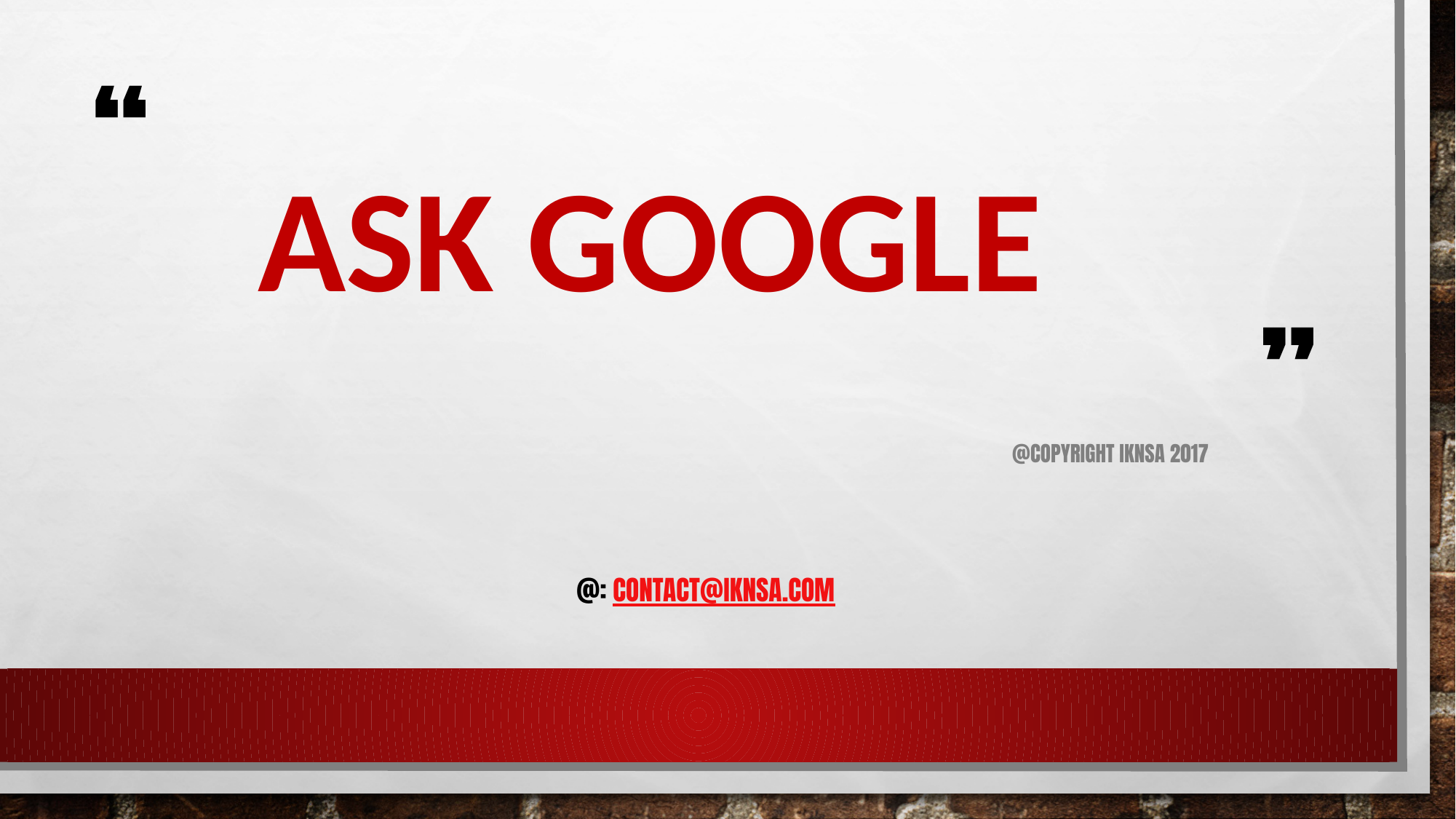

# ASK GOOGLE
@COPYRIGHT IKNSA 2017

@: CONTACT@IKNSA.COM